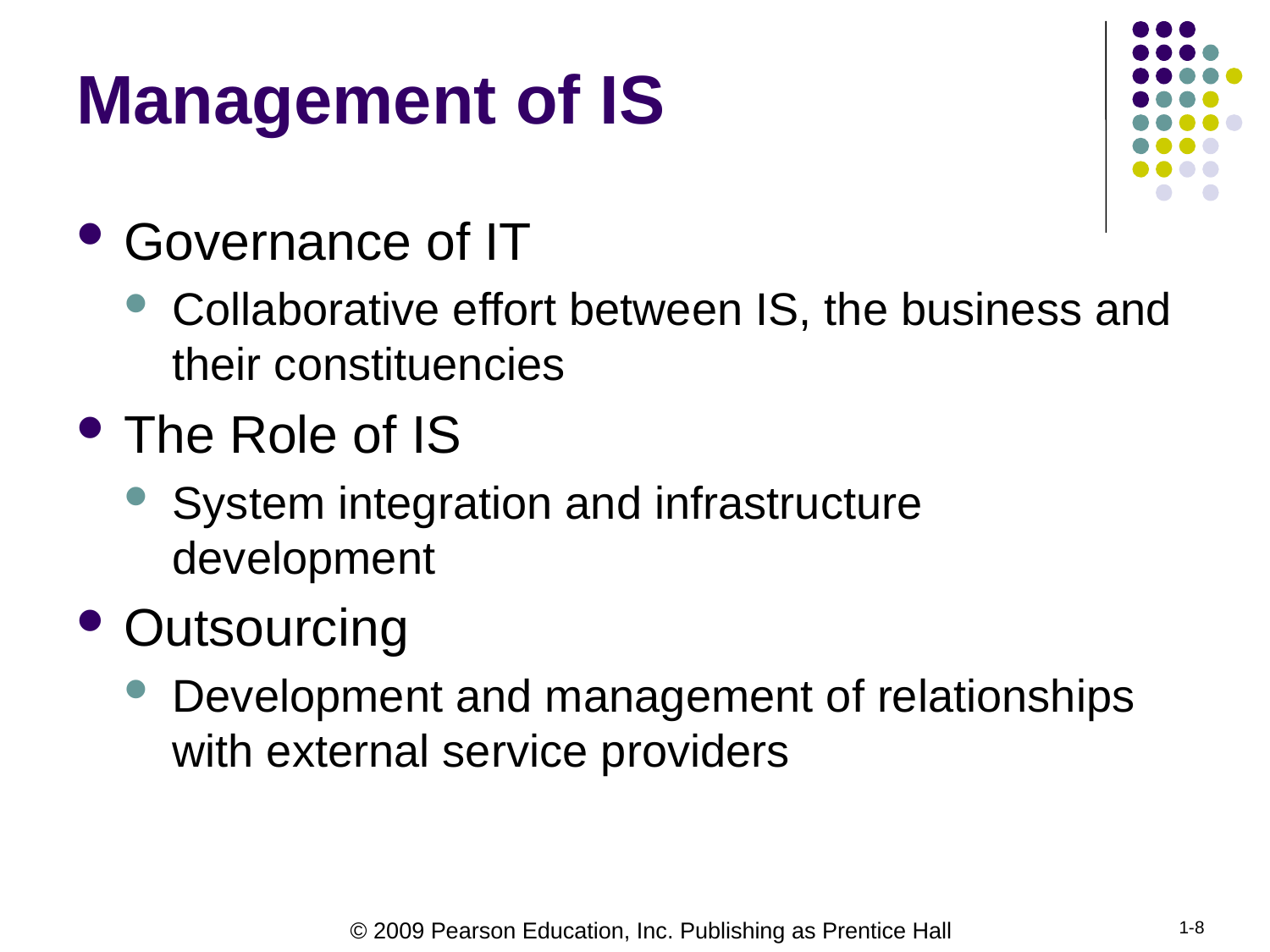

# Management of IS
Governance of IT
Collaborative effort between IS, the business and their constituencies
The Role of IS
System integration and infrastructure development
Outsourcing
Development and management of relationships with external service providers
1-8